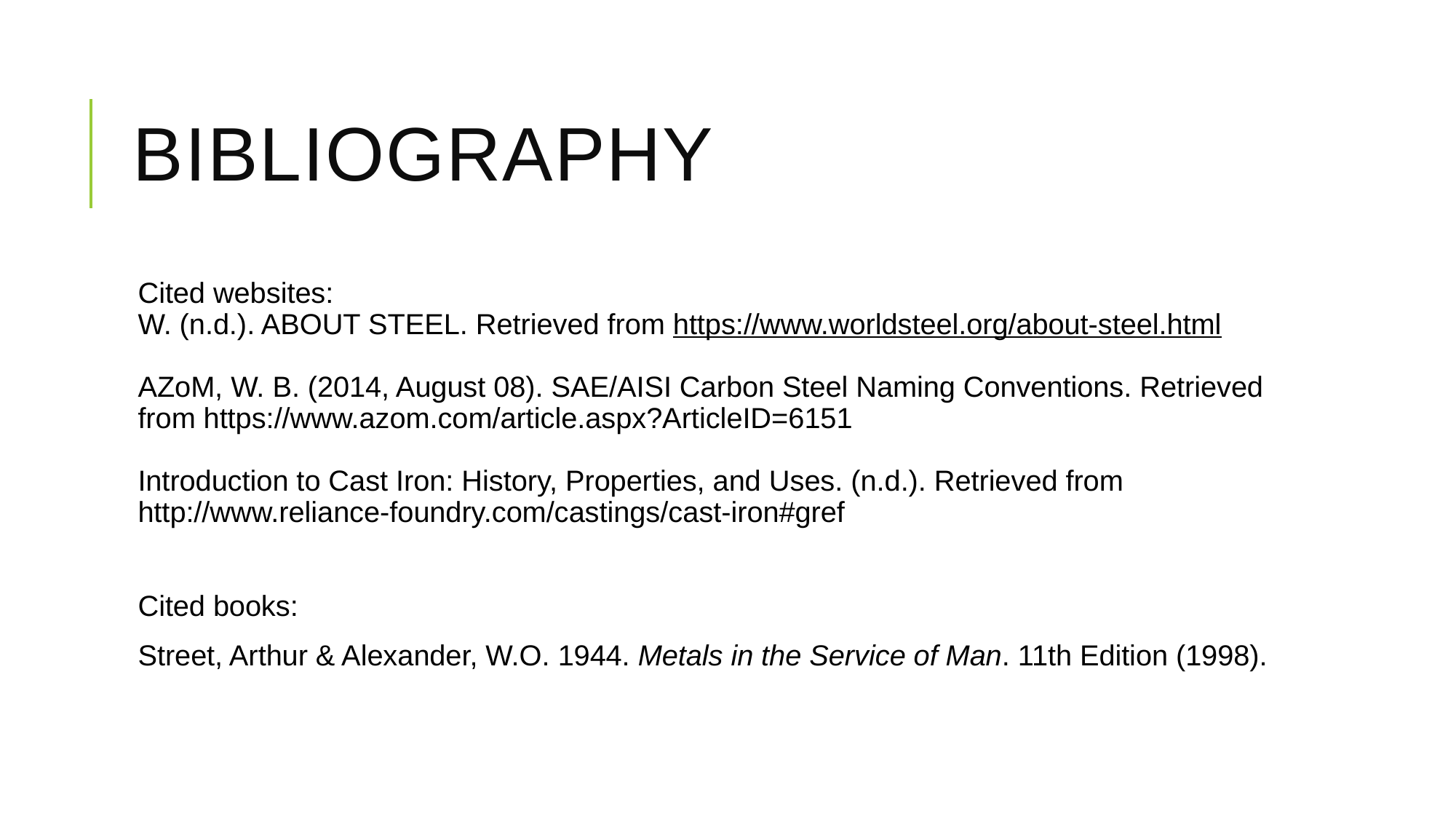

# Bibliography
Cited websites:
W. (n.d.). ABOUT STEEL. Retrieved from https://www.worldsteel.org/about-steel.html
AZoM, W. B. (2014, August 08). SAE/AISI Carbon Steel Naming Conventions. Retrieved from https://www.azom.com/article.aspx?ArticleID=6151
Introduction to Cast Iron: History, Properties, and Uses. (n.d.). Retrieved from http://www.reliance-foundry.com/castings/cast-iron#gref
Cited books:
Street, Arthur & Alexander, W.O. 1944. Metals in the Service of Man. 11th Edition (1998).